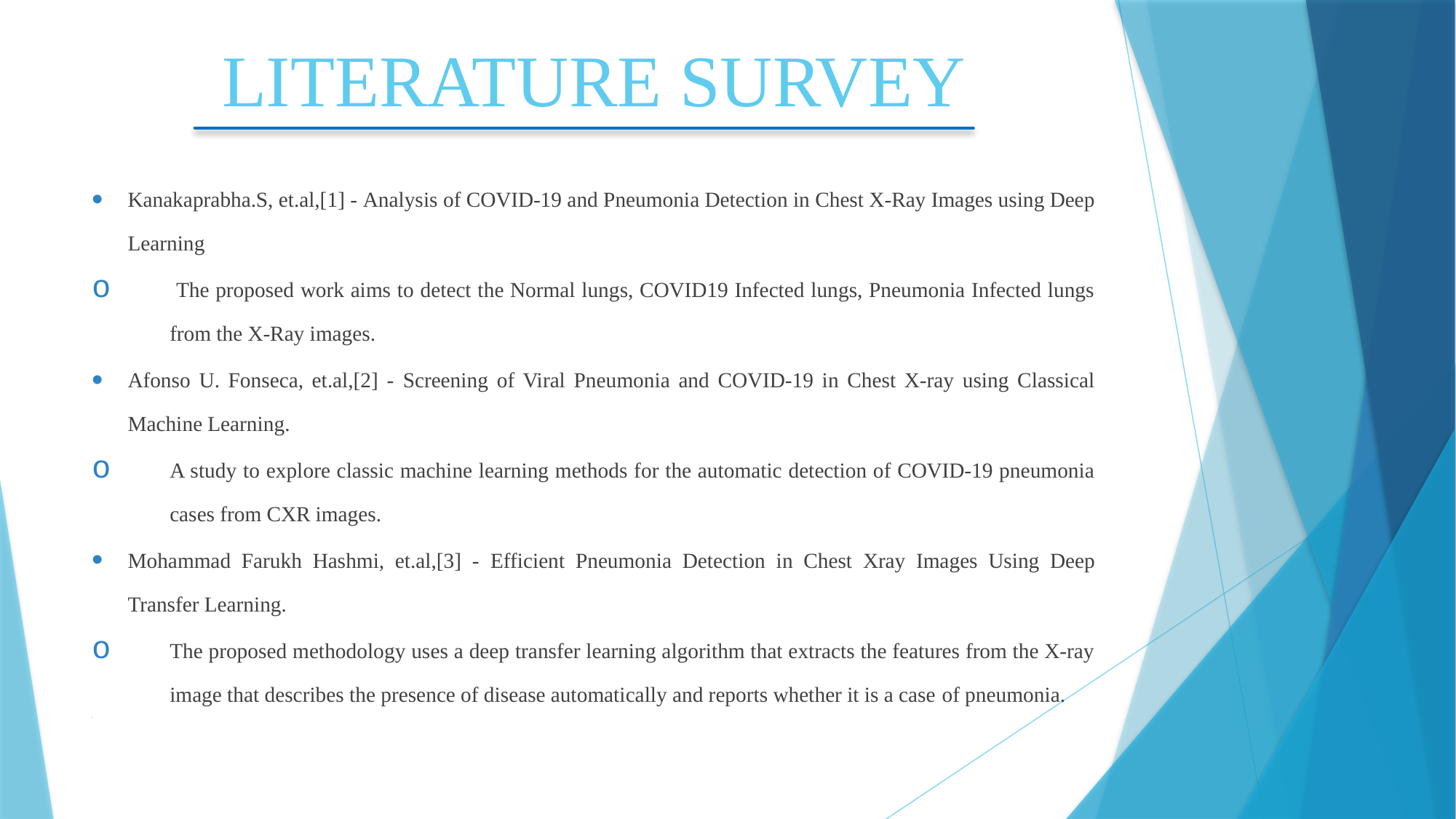

# LITERATURE SURVEY
Kanakaprabha.S, et.al,[1] - Analysis of COVID-19 and Pneumonia Detection in Chest X-Ray Images using Deep Learning
 The proposed work aims to detect the Normal lungs, COVID19 Infected lungs, Pneumonia Infected lungs from the X-Ray images.
Afonso U. Fonseca, et.al,[2] - Screening of Viral Pneumonia and COVID-19 in Chest X-ray using Classical Machine Learning.
A study to explore classic machine learning methods for the automatic detection of COVID-19 pneumonia cases from CXR images.
Mohammad Farukh Hashmi, et.al,[3] - Efficient Pneumonia Detection in Chest Xray Images Using Deep Transfer Learning.
The proposed methodology uses a deep transfer learning algorithm that extracts the features from the X-ray image that describes the presence of disease automatically and reports whether it is a case of pneumonia.
.